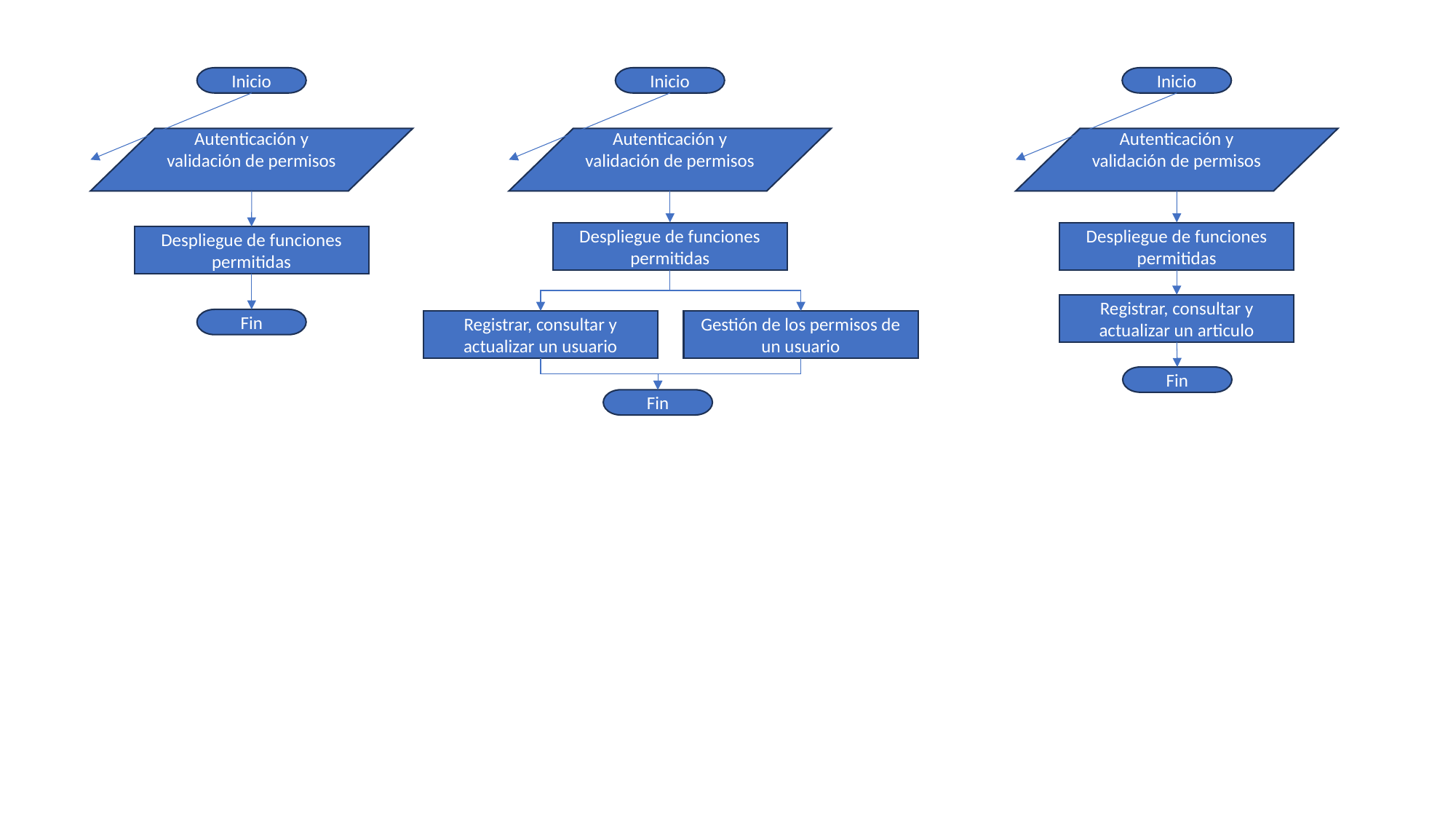

Inicio
Inicio
Inicio
Autenticación y validación de permisos

Autenticación y validación de permisos

Autenticación y validación de permisos

Despliegue de funciones permitidas
Despliegue de funciones permitidas
Despliegue de funciones permitidas
Registrar, consultar y actualizar un articulo
Fin
Registrar, consultar y actualizar un usuario
Gestión de los permisos de un usuario
Fin
Fin